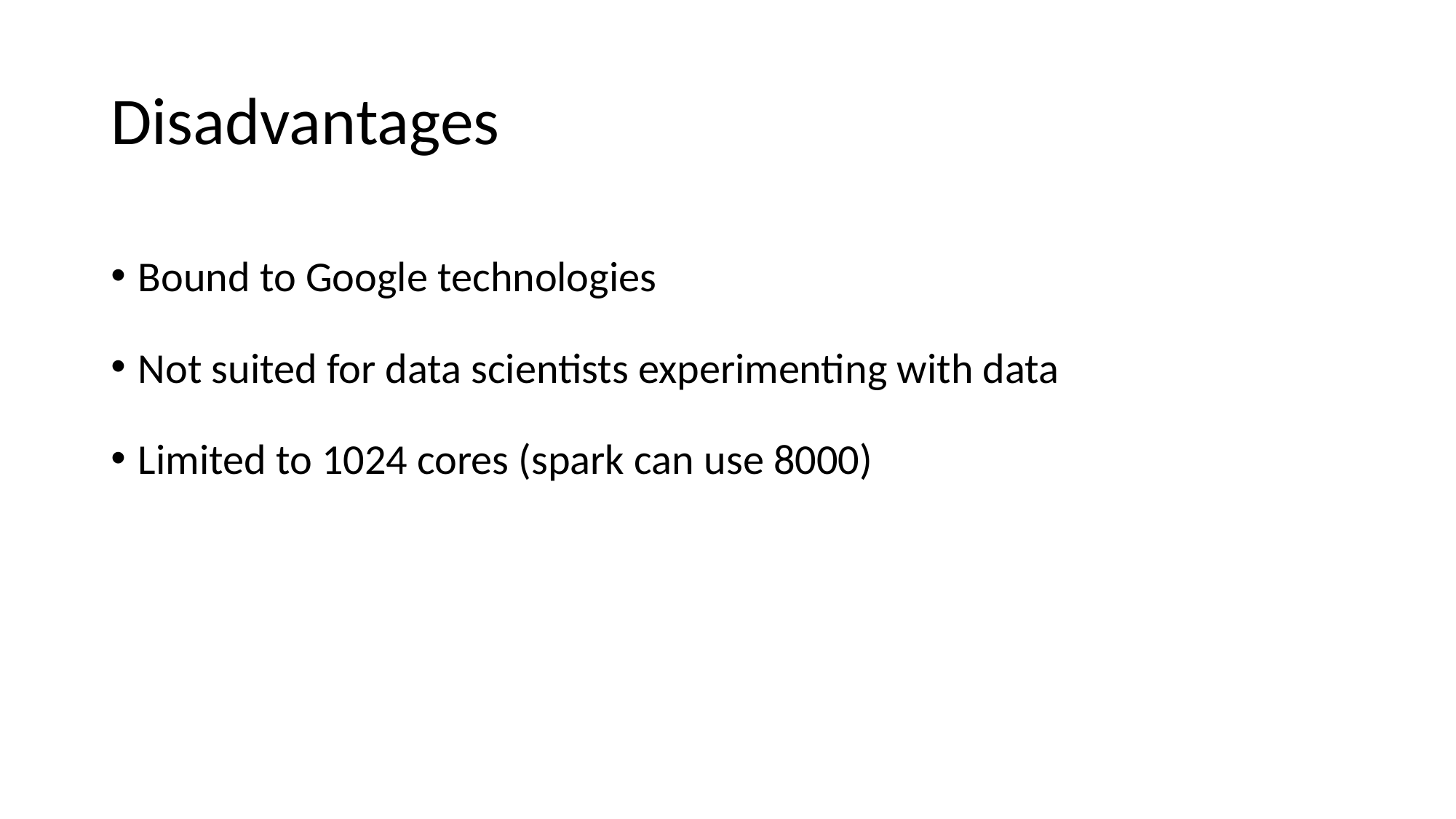

# Disadvantages
Bound to Google technologies
Not suited for data scientists experimenting with data
Limited to 1024 cores (spark can use 8000)